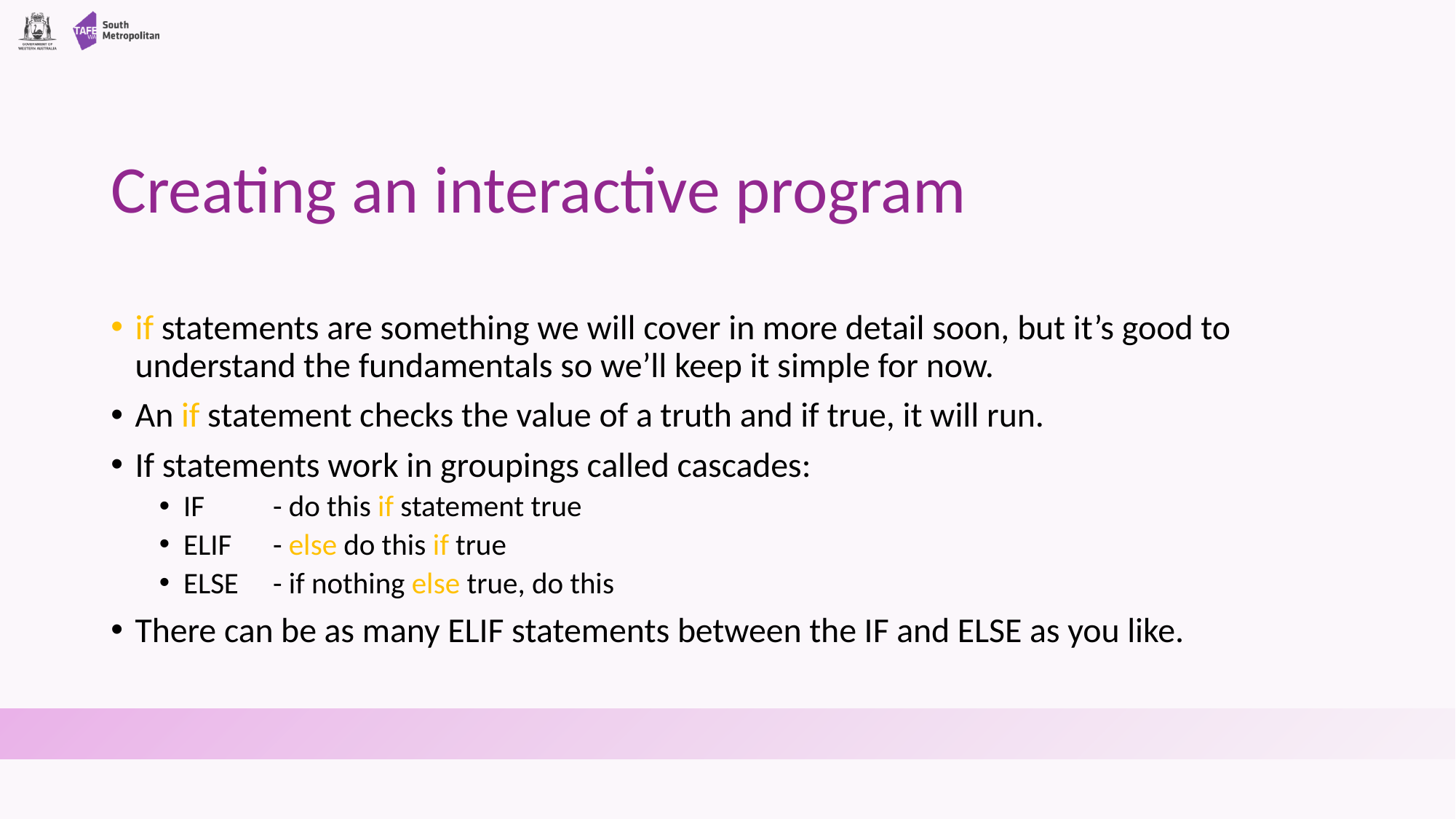

# Creating an interactive program
if statements are something we will cover in more detail soon, but it’s good to understand the fundamentals so we’ll keep it simple for now.
An if statement checks the value of a truth and if true, it will run.
If statements work in groupings called cascades:
IF		- do this if statement true
ELIF	- else do this if true
ELSE	- if nothing else true, do this
There can be as many ELIF statements between the IF and ELSE as you like.